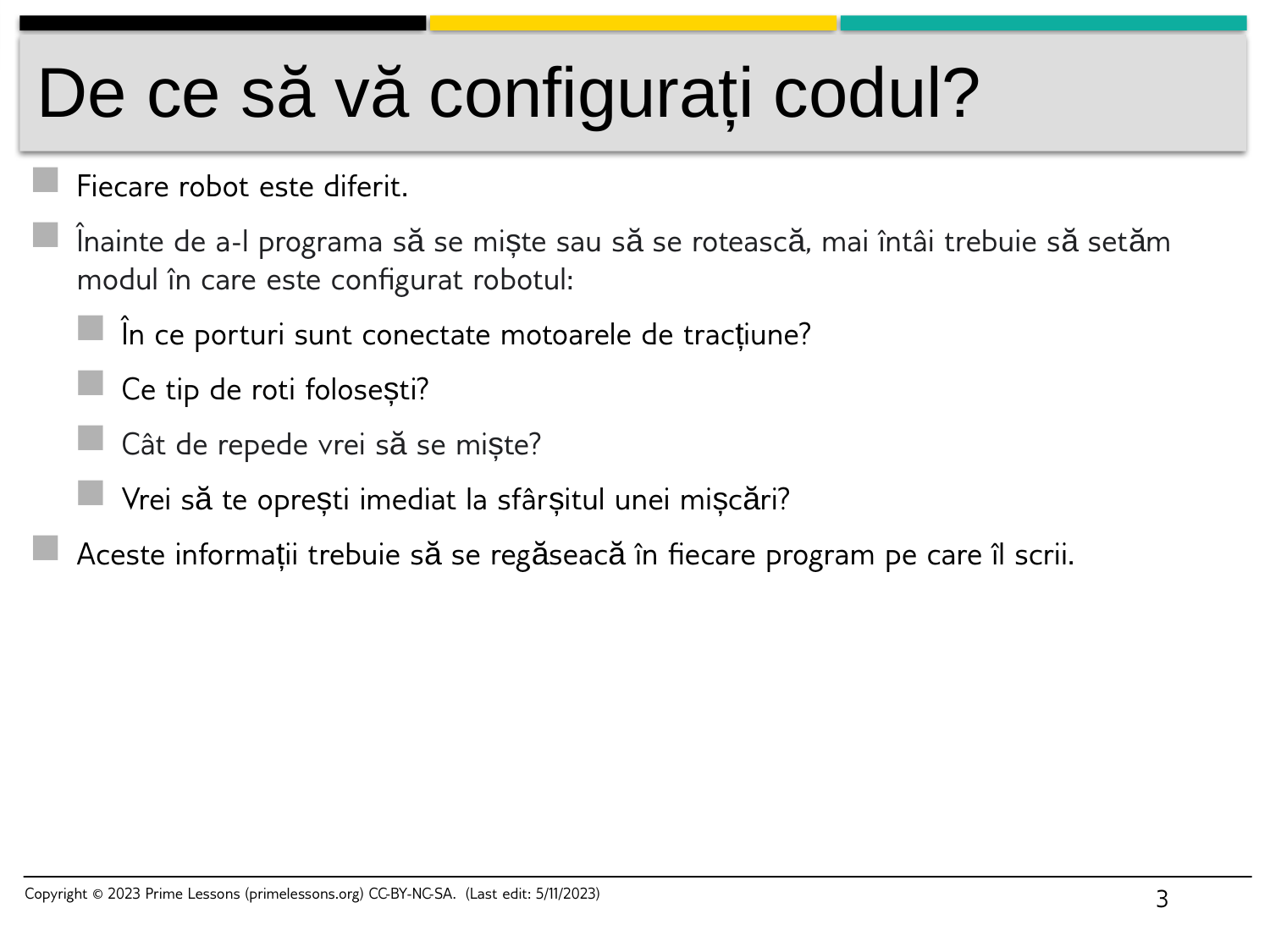

# De ce să vă configurați codul?
Fiecare robot este diferit.
Înainte de a-l programa să se miște sau să se rotească, mai întâi trebuie să setăm modul în care este configurat robotul:
În ce porturi sunt conectate motoarele de tracțiune?
Ce tip de roti folosești?
Cât de repede vrei să se miște?
Vrei să te oprești imediat la sfârșitul unei mișcări?
Aceste informații trebuie să se regăseacă în fiecare program pe care îl scrii.

3
Copyright © 2023 Prime Lessons (primelessons.org) CC-BY-NC-SA.  (Last edit: 5/11/2023)